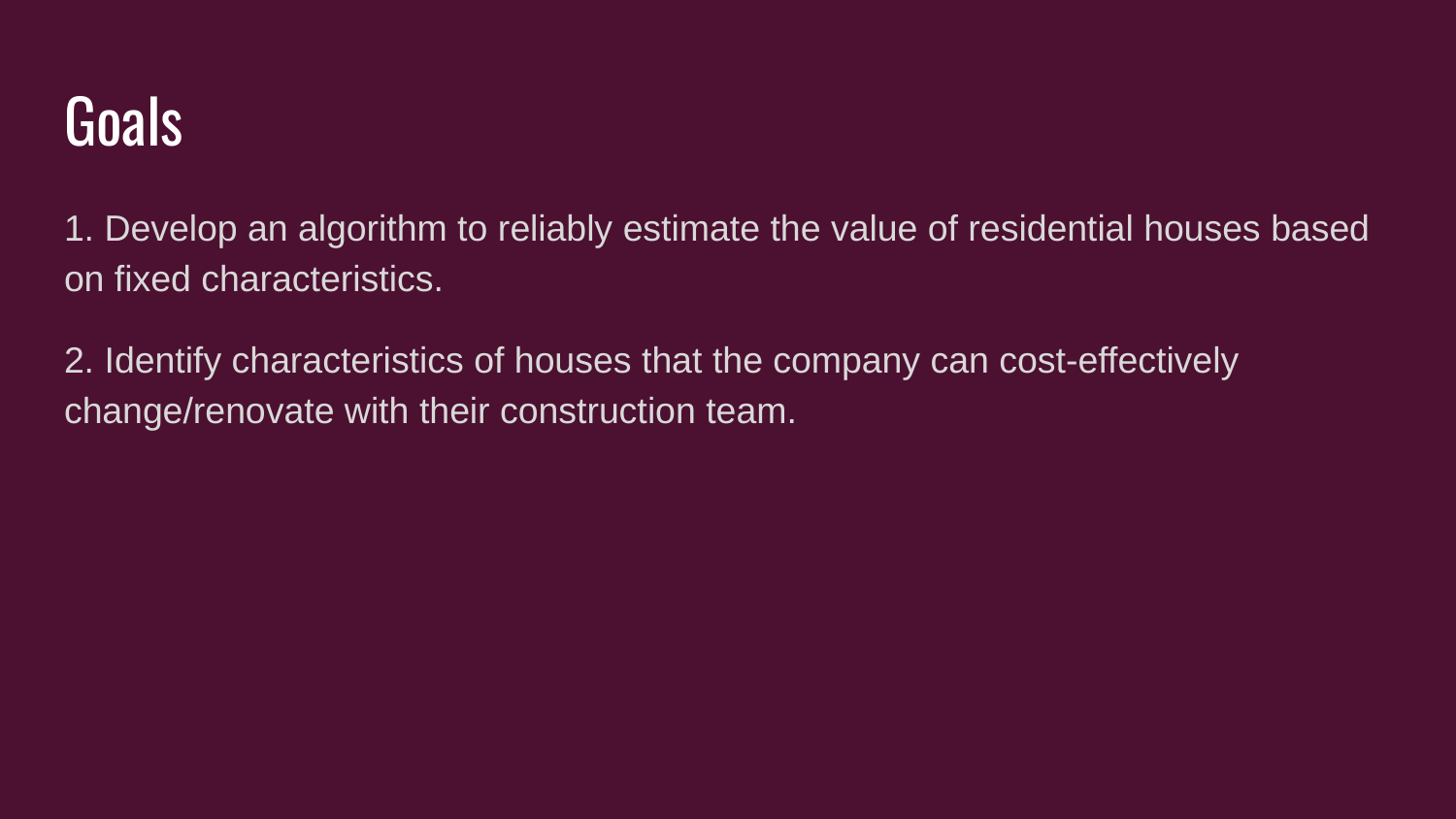

# Goals
1. Develop an algorithm to reliably estimate the value of residential houses based on fixed characteristics.
2. Identify characteristics of houses that the company can cost-effectively change/renovate with their construction team.